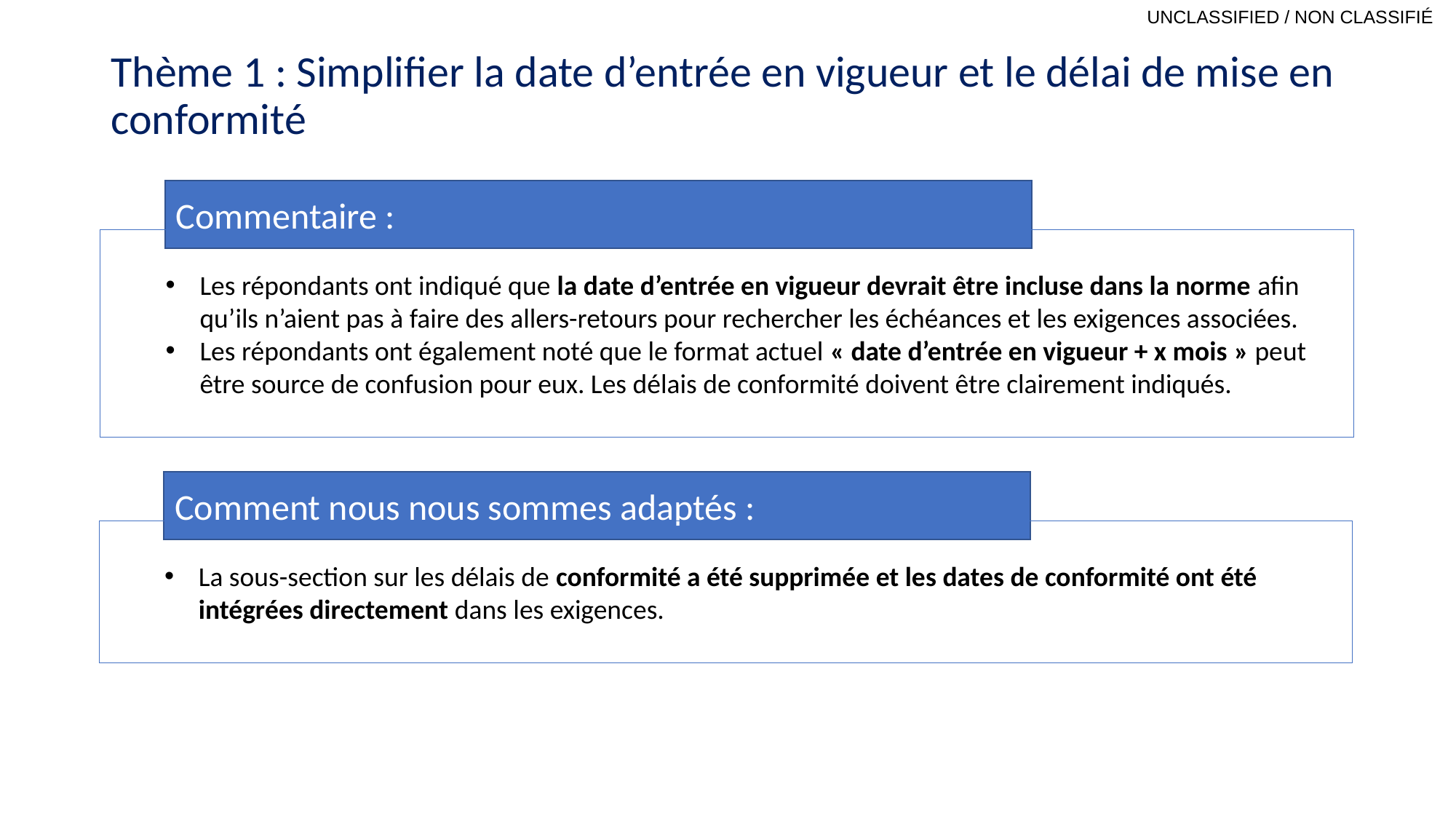

# Thème 1 : Simplifier la date d’entrée en vigueur et le délai de mise en conformité
Commentaire :

Les répondants ont indiqué que la date d’entrée en vigueur devrait être incluse dans la norme afin qu’ils n’aient pas à faire des allers-retours pour rechercher les échéances et les exigences associées.
Les répondants ont également noté que le format actuel « date d’entrée en vigueur + x mois » peut être source de confusion pour eux. Les délais de conformité doivent être clairement indiqués.

Comment nous nous sommes adaptés :

La sous-section sur les délais de conformité a été supprimée et les dates de conformité ont été intégrées directement dans les exigences.